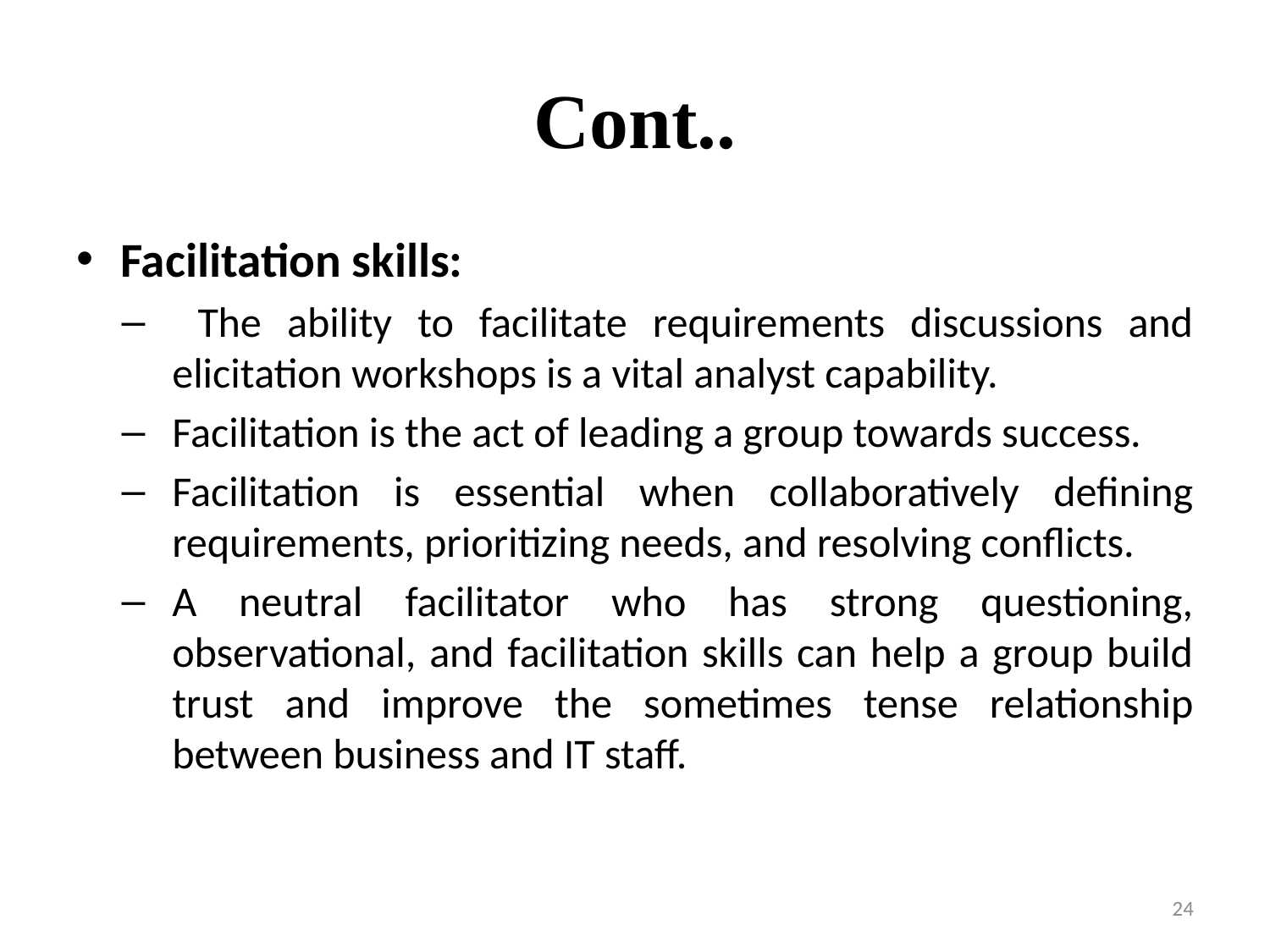

# Cont..
Facilitation skills:
 The ability to facilitate requirements discussions and elicitation workshops is a vital analyst capability.
Facilitation is the act of leading a group towards success.
Facilitation is essential when collaboratively defining requirements, prioritizing needs, and resolving conflicts.
A neutral facilitator who has strong questioning, observational, and facilitation skills can help a group build trust and improve the sometimes tense relationship between business and IT staff.
24